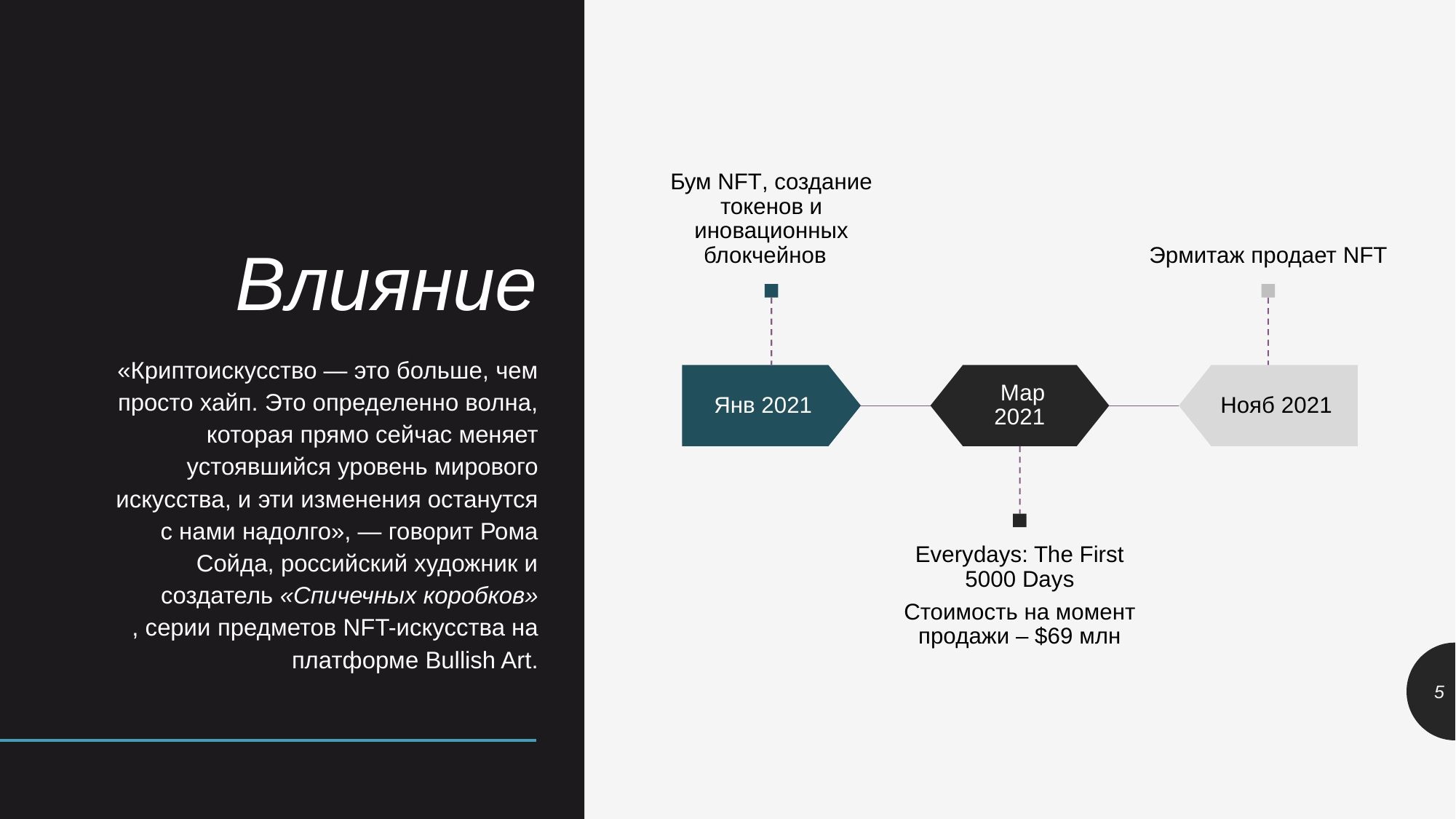

# Влияние
Янв 2021
Бум NFT, создание токенов и иновационных блокчейнов
 Мар 2021
Everydays: The First 5000 Days
Стоимость на момент продажи – $69 млн
Нояб 2021
Эрмитаж продает NFT
«Криптоискусство — это больше, чем просто хайп. Это определенно волна, которая прямо сейчас меняет устоявшийся уровень мирового искусства, и эти изменения останутся с нами надолго», — говорит Рома Сойда, российский художник и создатель «Спичечных коробков», серии предметов NFT-искусства на платформе Bullish Art.
5